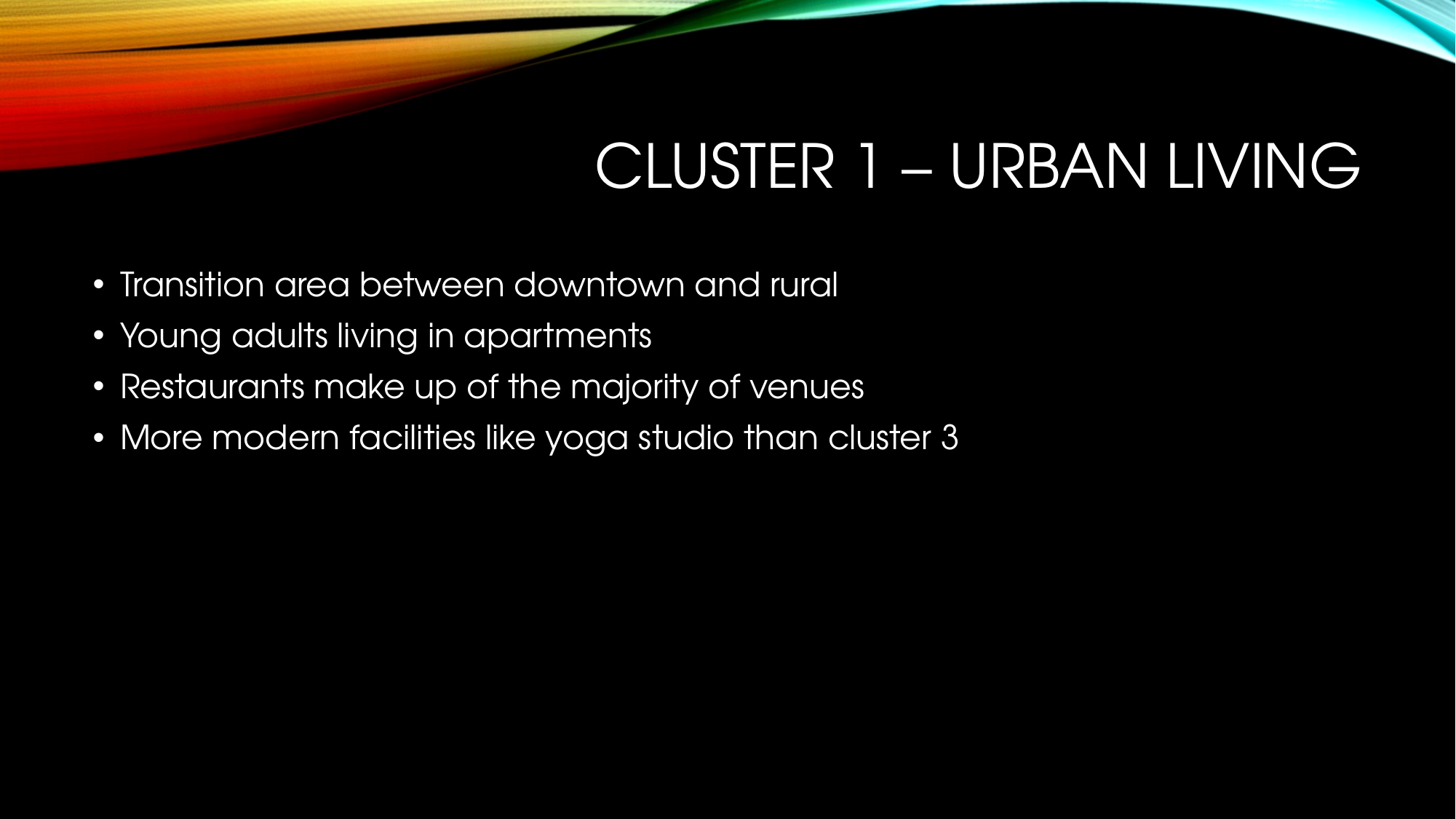

# Cluster 1 – urban living
Transition area between downtown and rural
Young adults living in apartments
Restaurants make up of the majority of venues
More modern facilities like yoga studio than cluster 3